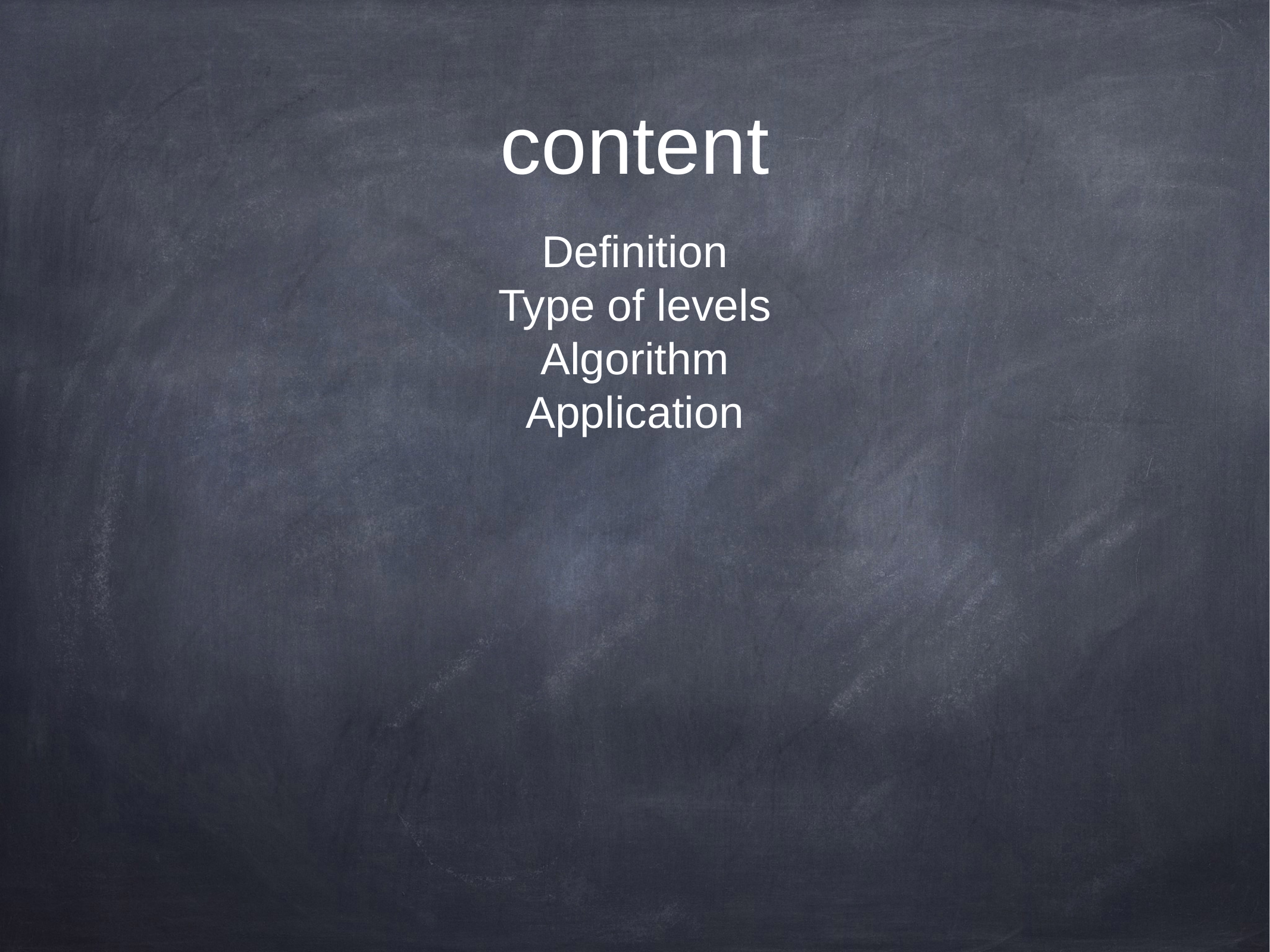

# content
Definition
Type of levels
Algorithm
Application